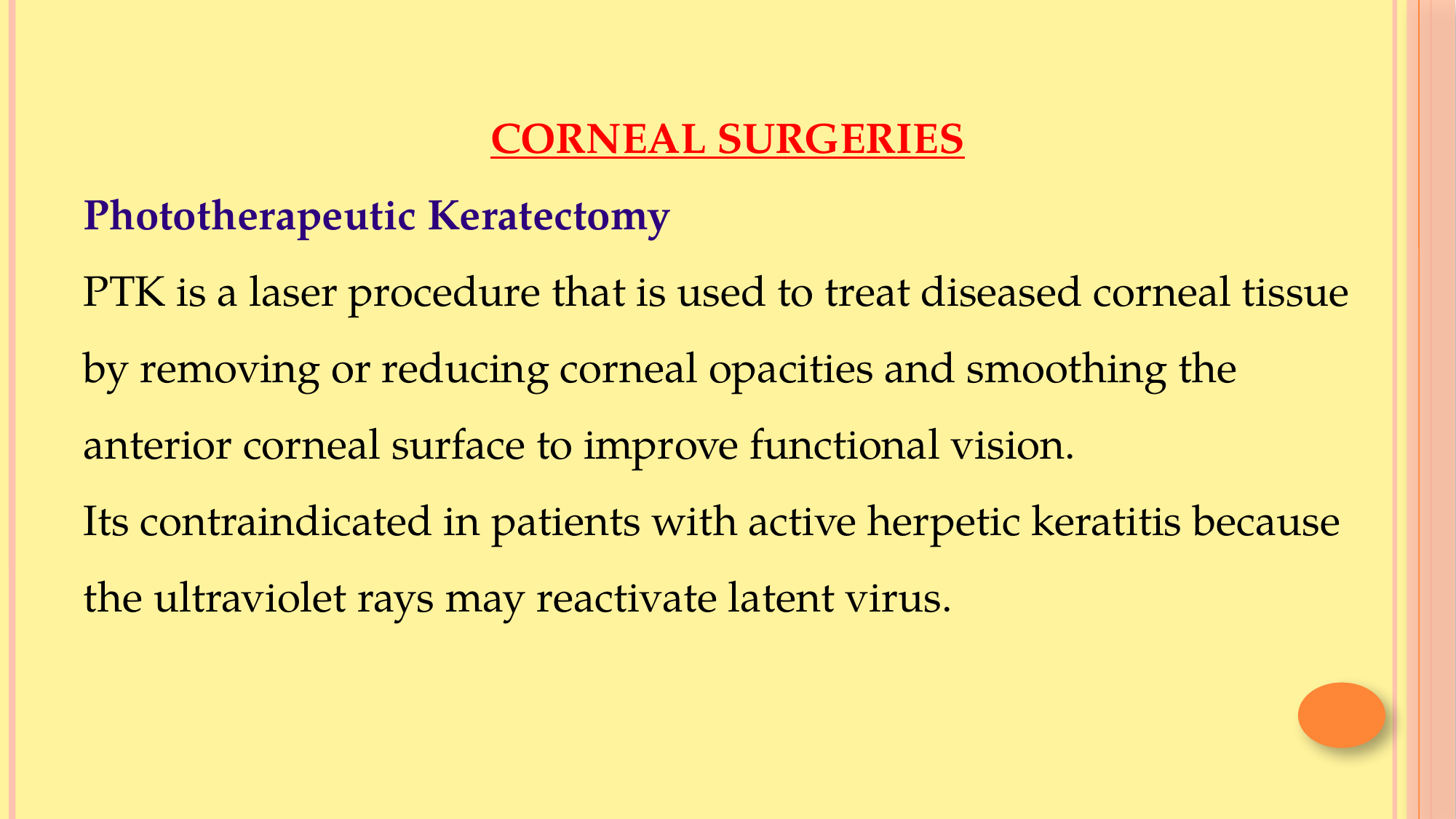

CORNEAL SURGERIES
Phototherapeutic Keratectomy
PTK is a laser procedure that is used to treat diseased corneal tissue by removing or reducing corneal opacities and smoothing the anterior corneal surface to improve functional vision.
Its contraindicated in patients with active herpetic keratitis because the ultraviolet rays may reactivate latent virus.